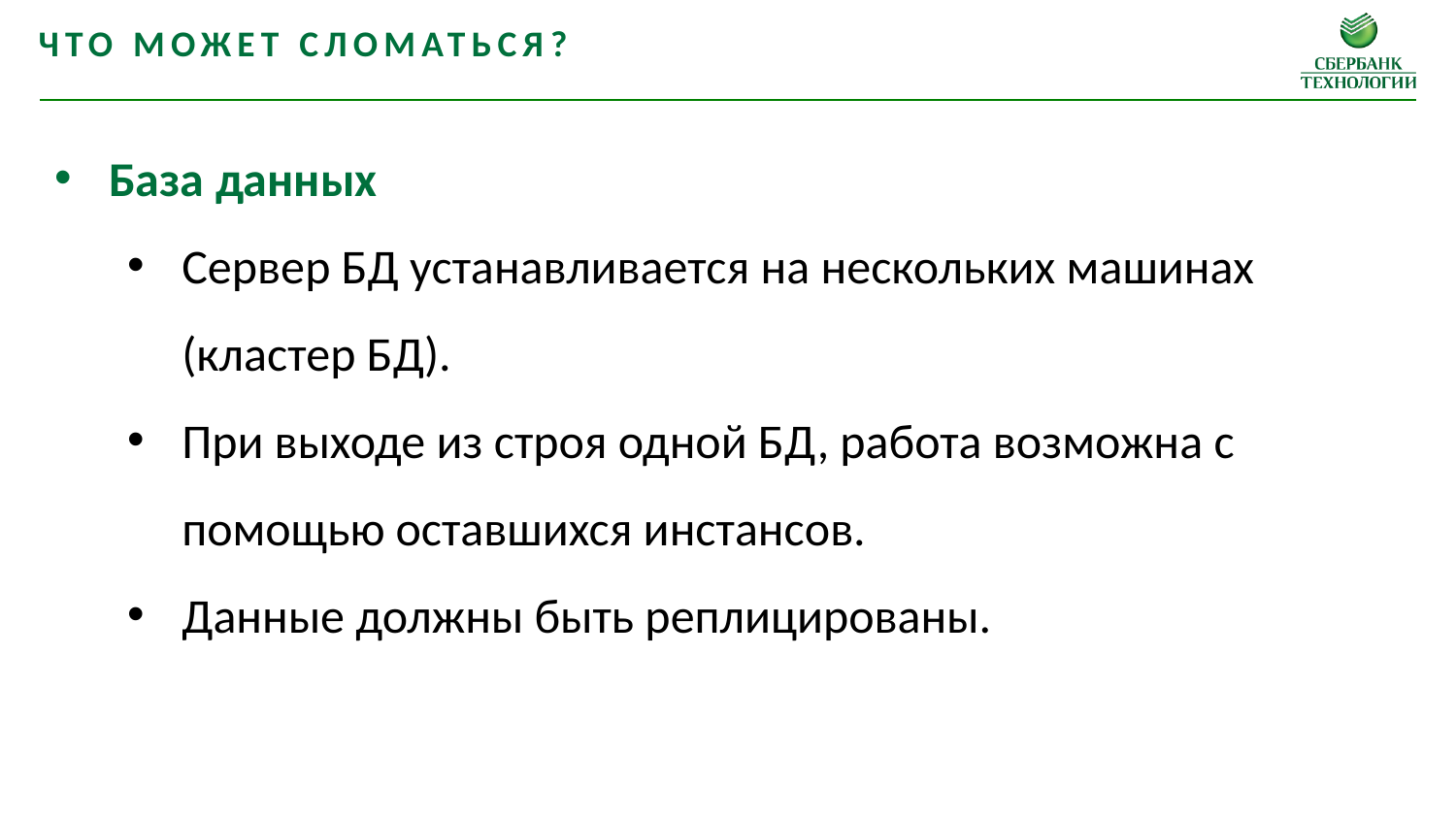

Что может сломаться?
База данных
Сервер БД устанавливается на нескольких машинах (кластер БД).
При выходе из строя одной БД, работа возможна с помощью оставшихся инстансов.
Данные должны быть реплицированы.